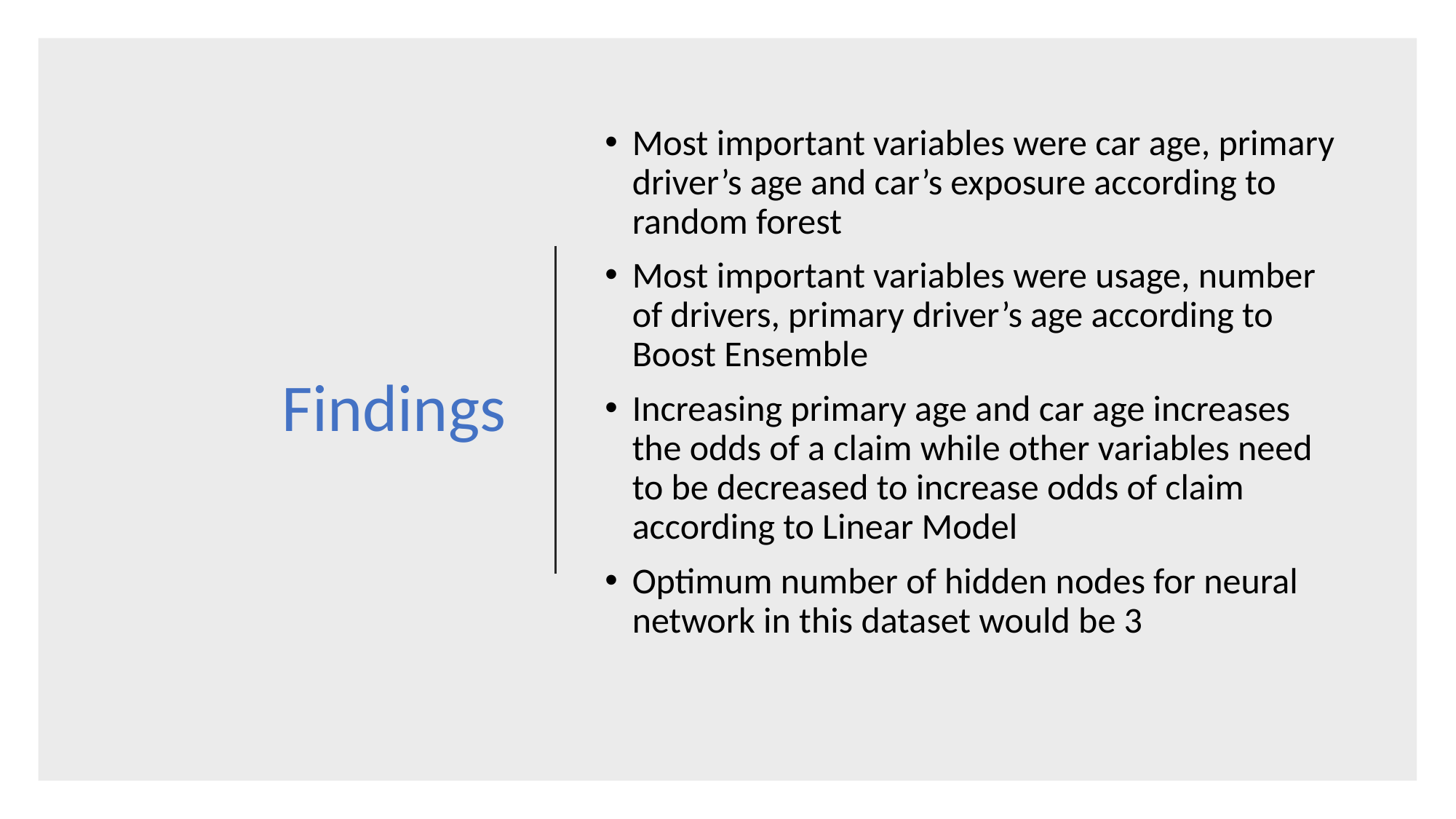

# Findings
Most important variables were car age, primary driver’s age and car’s exposure according to random forest
Most important variables were usage, number of drivers, primary driver’s age according to Boost Ensemble
Increasing primary age and car age increases the odds of a claim while other variables need to be decreased to increase odds of claim according to Linear Model
Optimum number of hidden nodes for neural network in this dataset would be 3